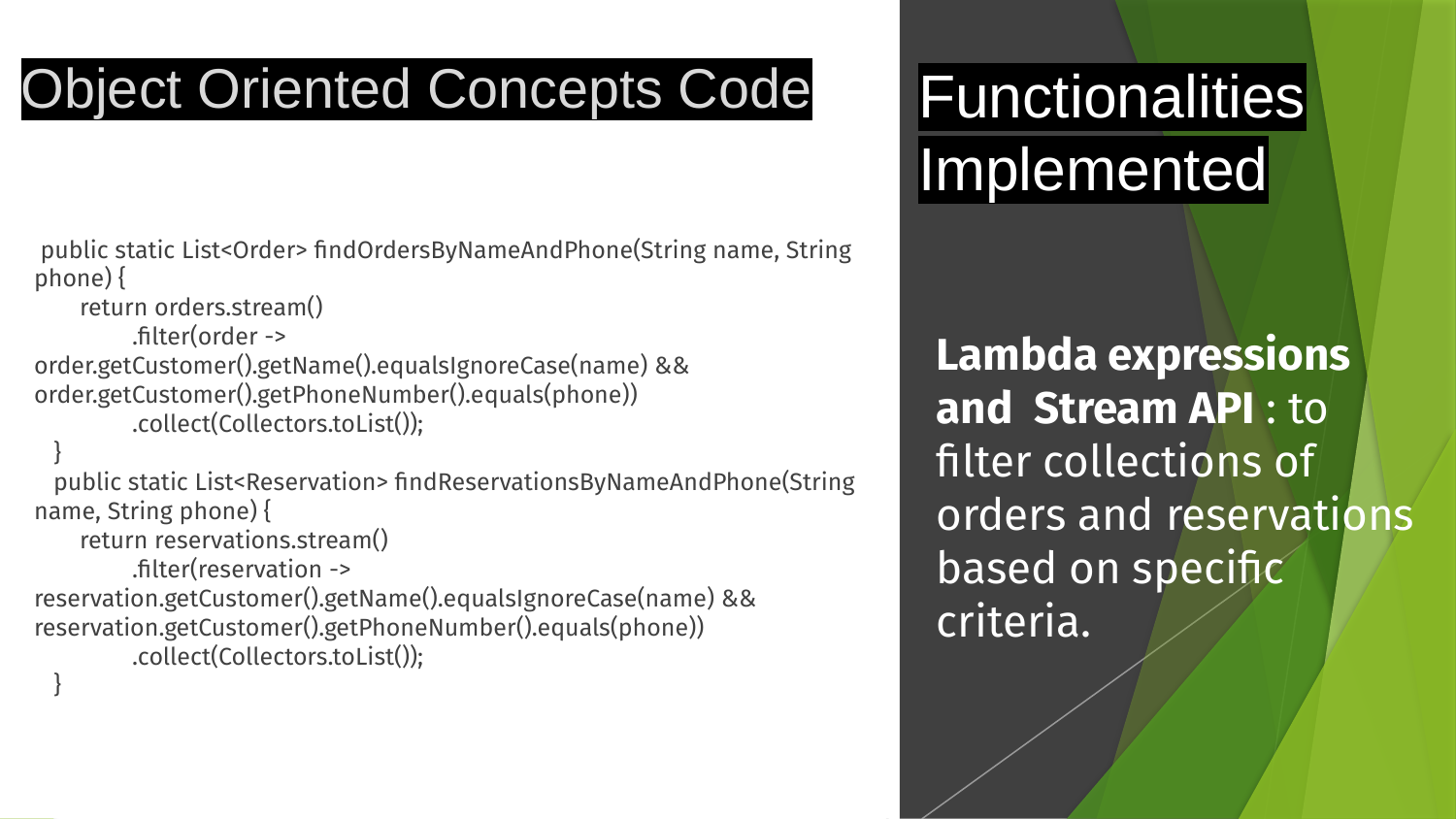

# Object Oriented Concepts Code
Functionalities Implemented
 public static List<Order> findOrdersByNameAndPhone(String name, String phone) {
       return orders.stream()
               .filter(order -> order.getCustomer().getName().equalsIgnoreCase(name) && order.getCustomer().getPhoneNumber().equals(phone))
               .collect(Collectors.toList());
   }
   public static List<Reservation> findReservationsByNameAndPhone(String name, String phone) {
       return reservations.stream()
               .filter(reservation -> reservation.getCustomer().getName().equalsIgnoreCase(name) && reservation.getCustomer().getPhoneNumber().equals(phone))
               .collect(Collectors.toList());
   }
Lambda expressions and  Stream API : to filter collections of orders and reservations based on specific criteria.